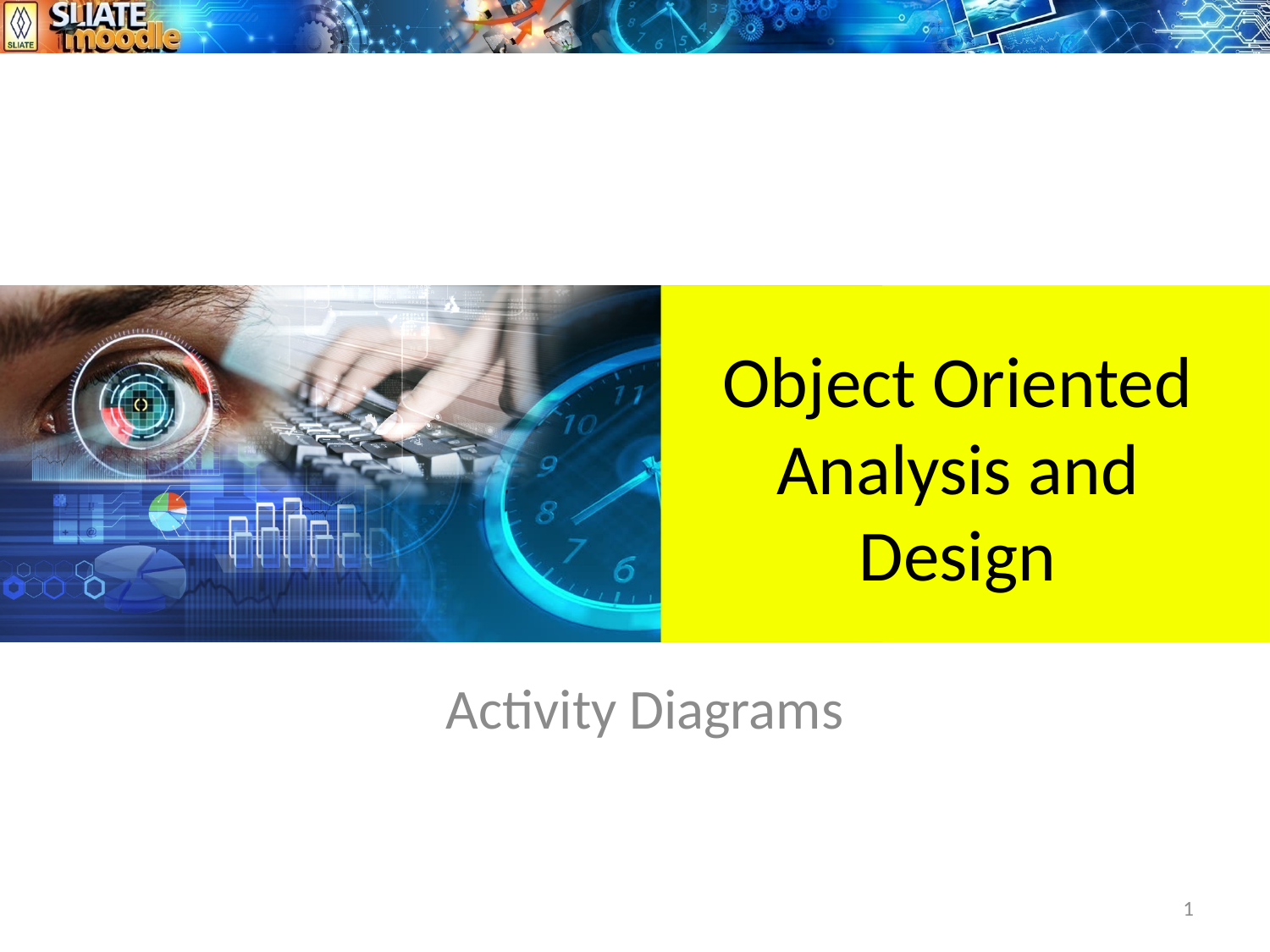

# Object Oriented Analysis and Design
Activity Diagrams
1